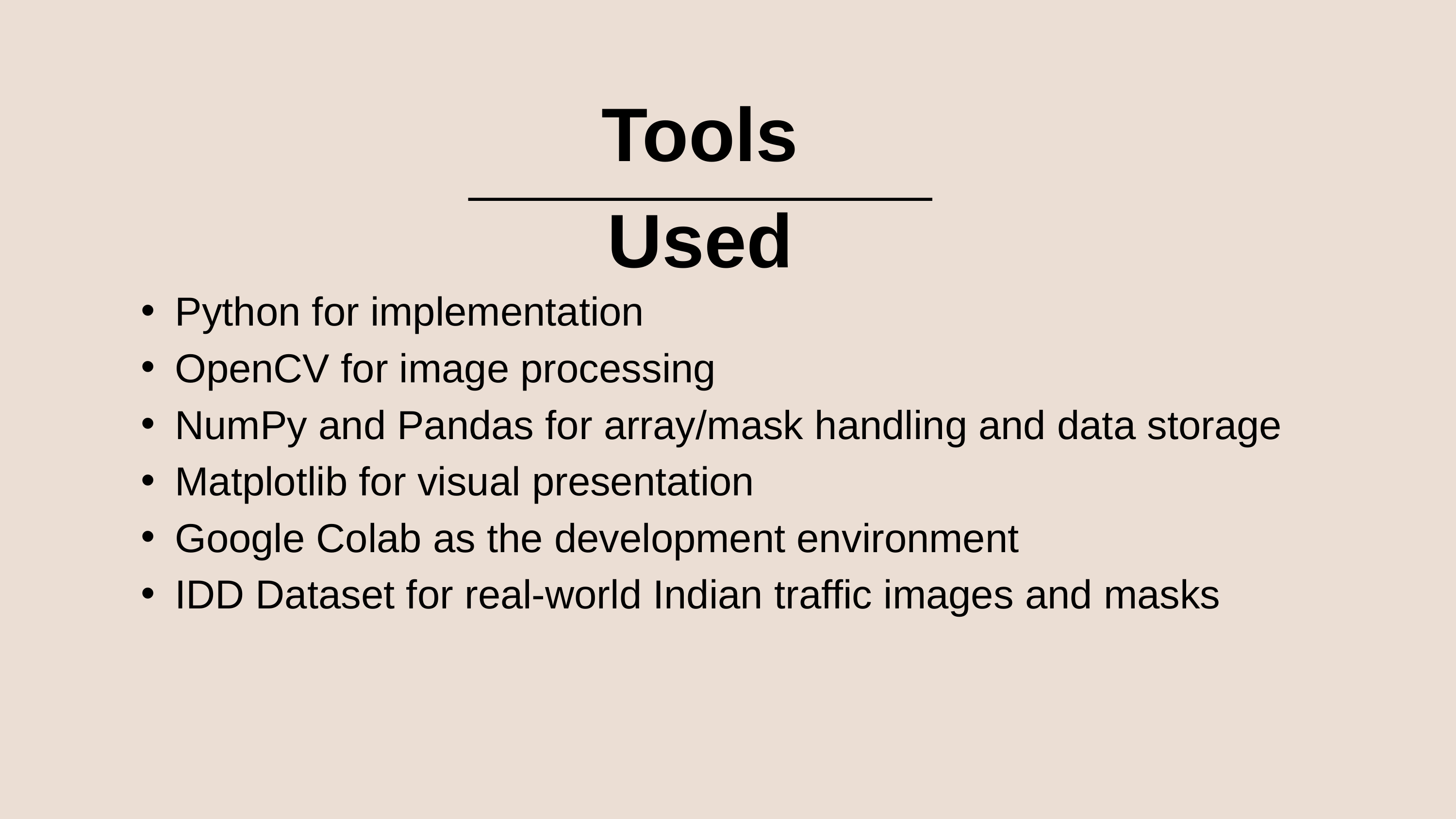

Tools Used

Python for implementation
OpenCV for image processing
NumPy and Pandas for array/mask handling and data storage
Matplotlib for visual presentation
Google Colab as the development environment
IDD Dataset for real-world Indian traffic images and masks